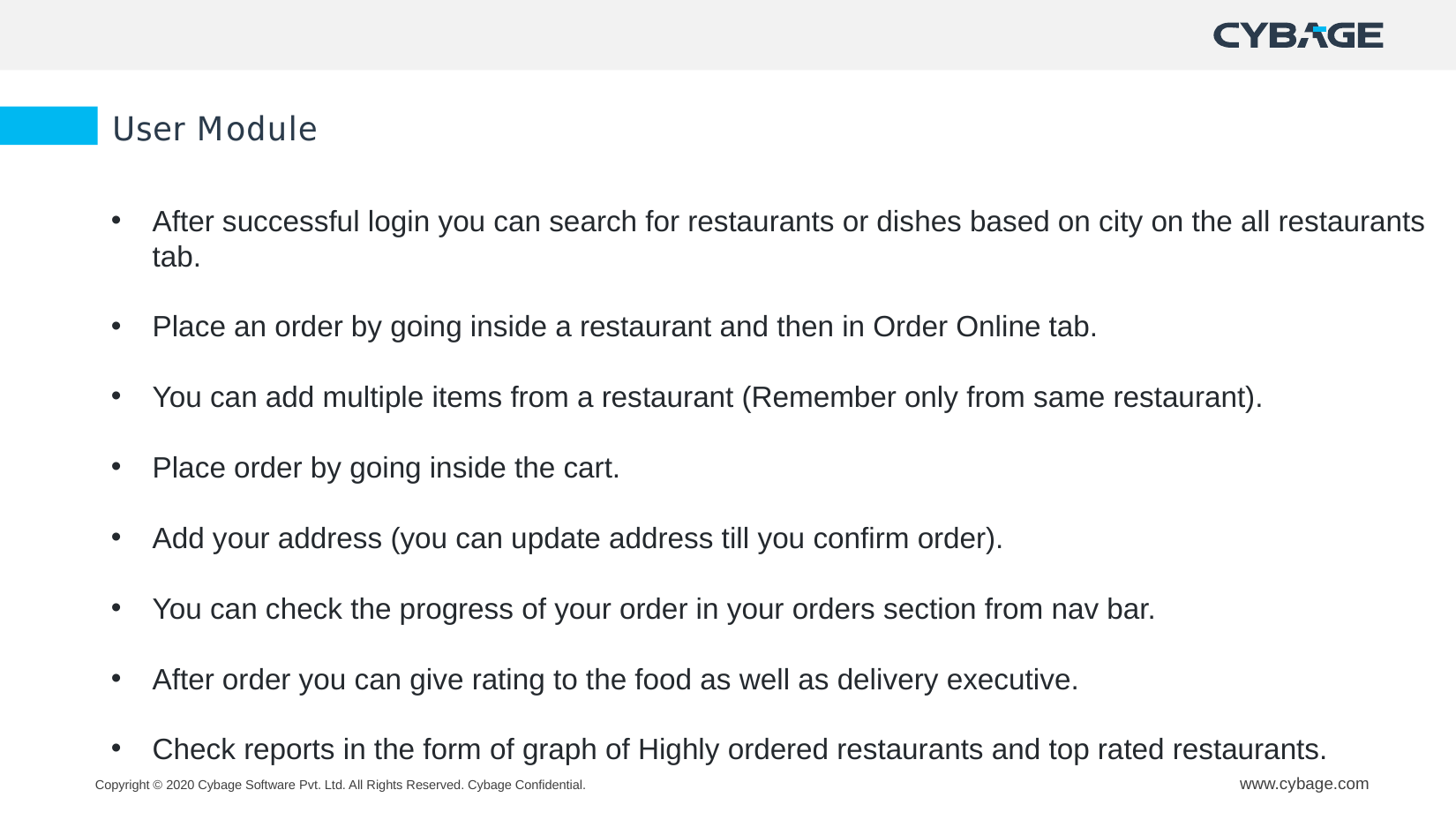

User Module

After successful login you can search for restaurants or dishes based on city on the all restaurants tab.

Place an order by going inside a restaurant and then in Order Online tab.

You can add multiple items from a restaurant (Remember only from same restaurant).

Place order by going inside the cart.

Add your address (you can update address till you confirm order).

You can check the progress of your order in your orders section from nav bar.

After order you can give rating to the food as well as delivery executive.

Check reports in the form of graph of Highly ordered restaurants and top rated restaurants.